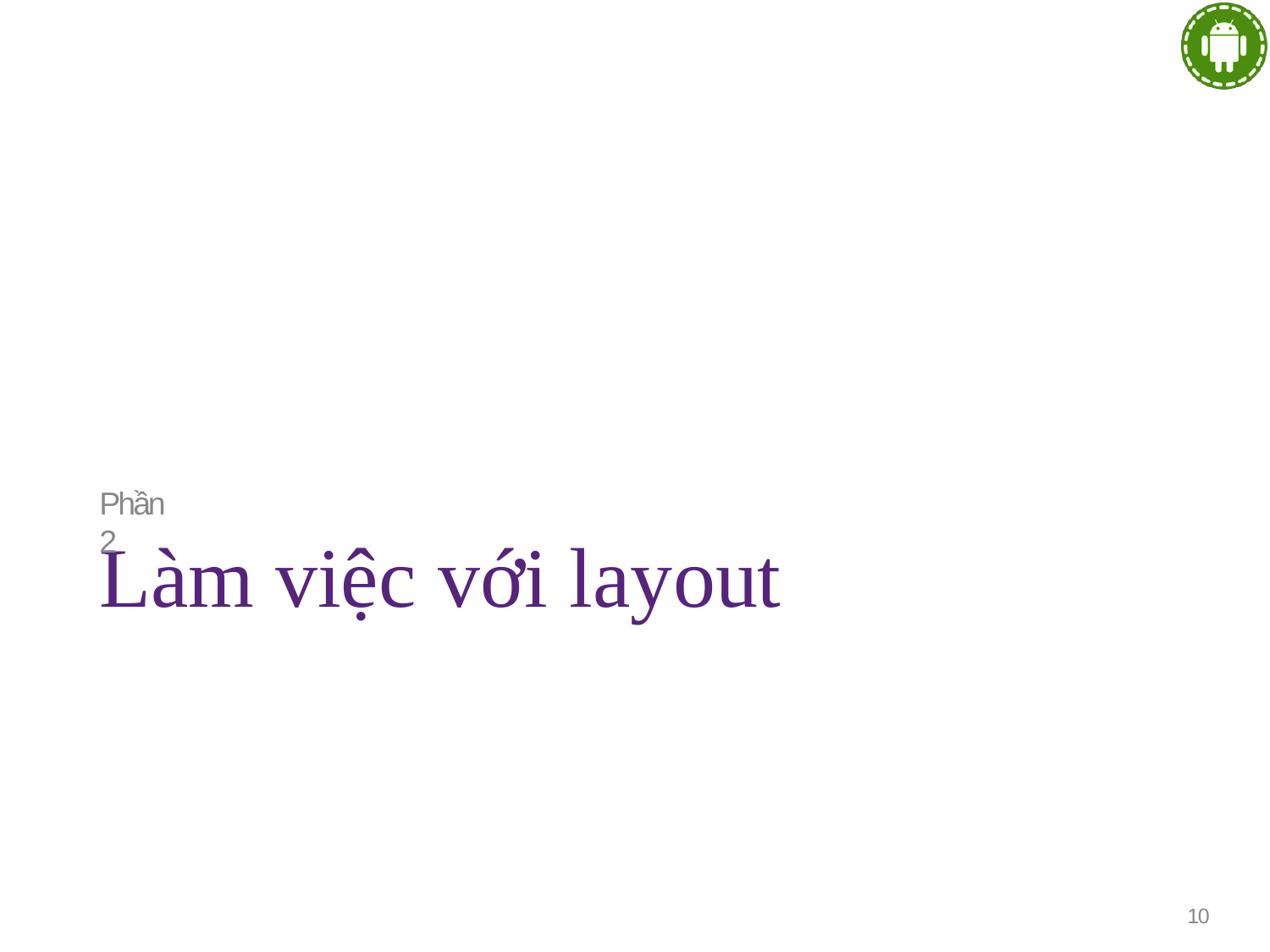

Phần 2
# Làm việc với layout
10